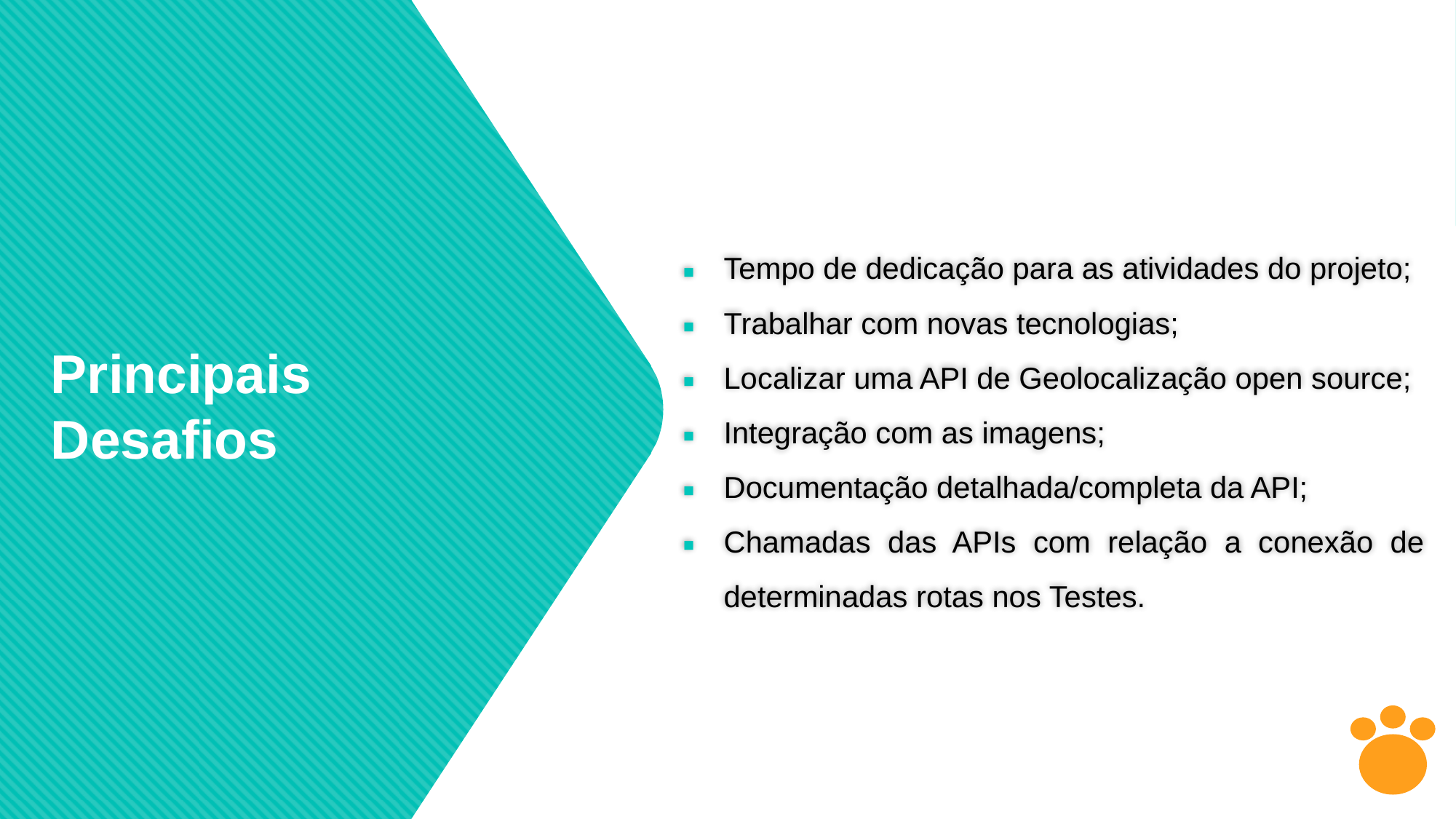

Tempo de dedicação para as atividades do projeto;
Trabalhar com novas tecnologias;
Localizar uma API de Geolocalização open source;
Integração com as imagens;
Documentação detalhada/completa da API;
Chamadas das APIs com relação a conexão de determinadas rotas nos Testes.

Principais Desafios